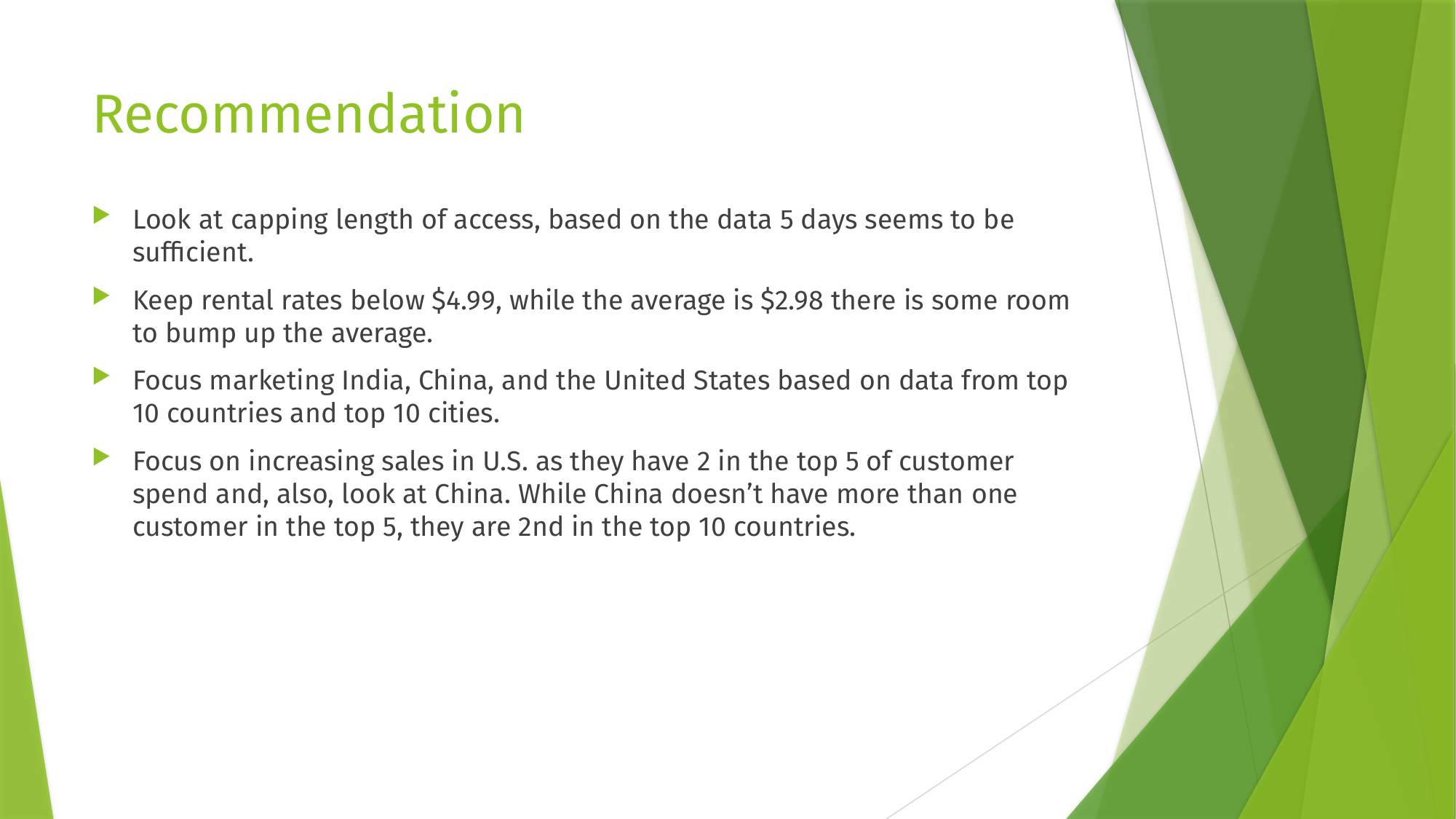

# Recommendation
Look at capping length of access, based on the data 5 days seems to be sufficient.
Keep rental rates below $4.99, while the average is $2.98 there is some room to bump up the average.
Focus marketing India, China, and the United States based on data from top 10 countries and top 10 cities.
Focus on increasing sales in U.S. as they have 2 in the top 5 of customer spend and, also, look at China. While China doesn’t have more than one customer in the top 5, they are 2nd in the top 10 countries.